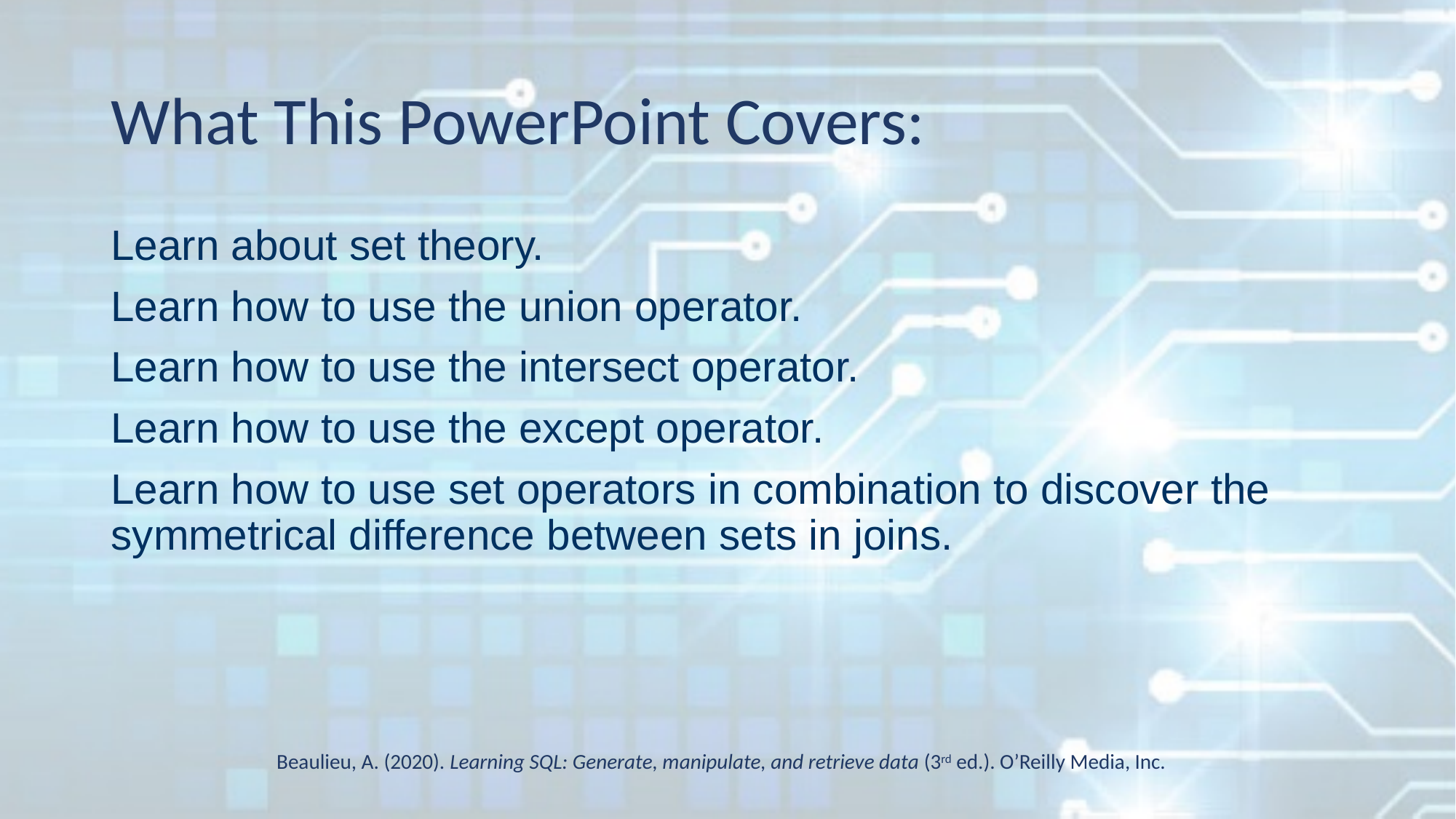

# What This PowerPoint Covers:​
Learn about set theory.
Learn how to use the union operator.
Learn how to use the intersect operator.
Learn how to use the except operator.
Learn how to use set operators in combination to discover the symmetrical difference between sets in joins.